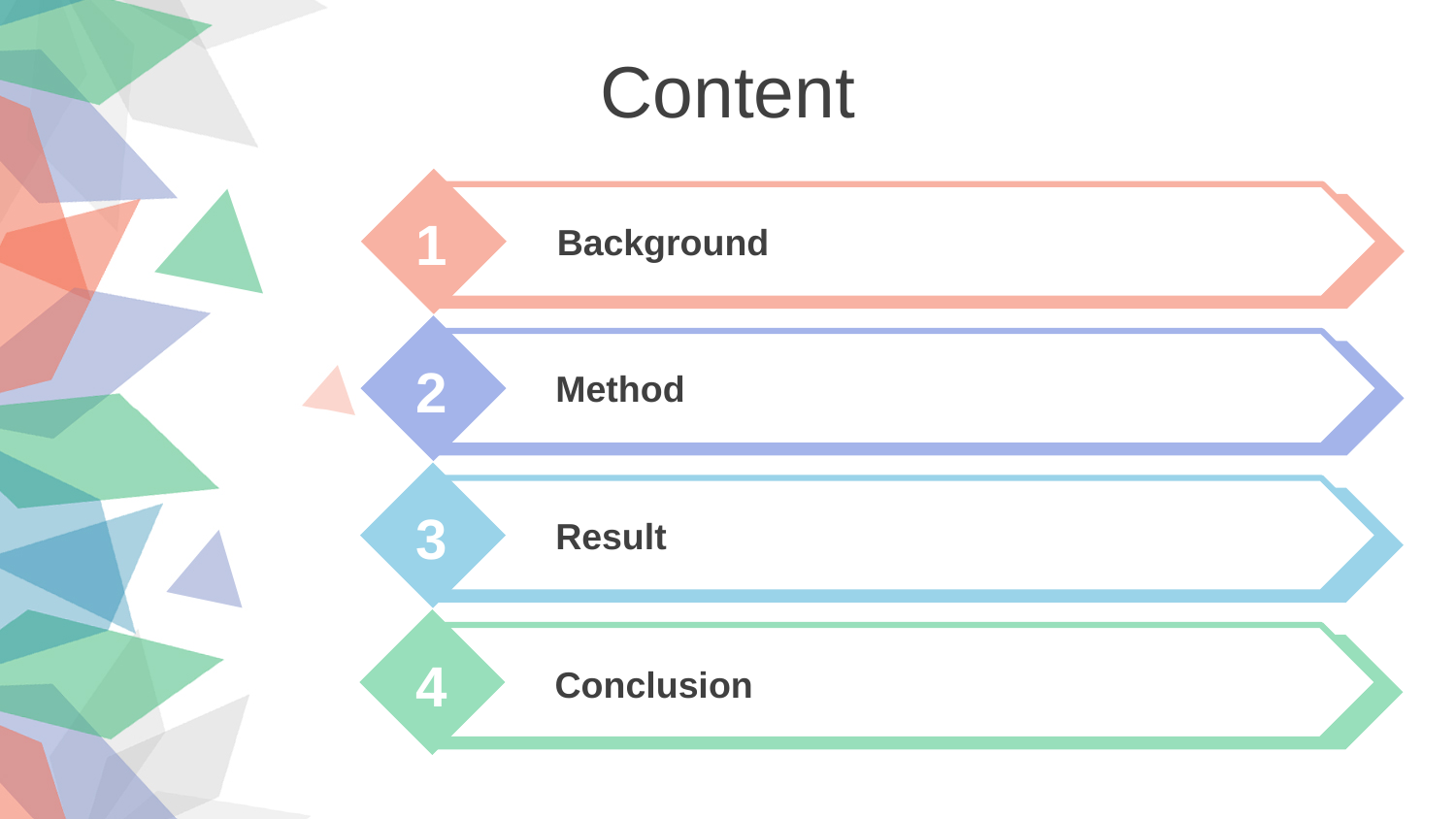

Content

1
Background

2
Method

3
Result

4
Conclusion